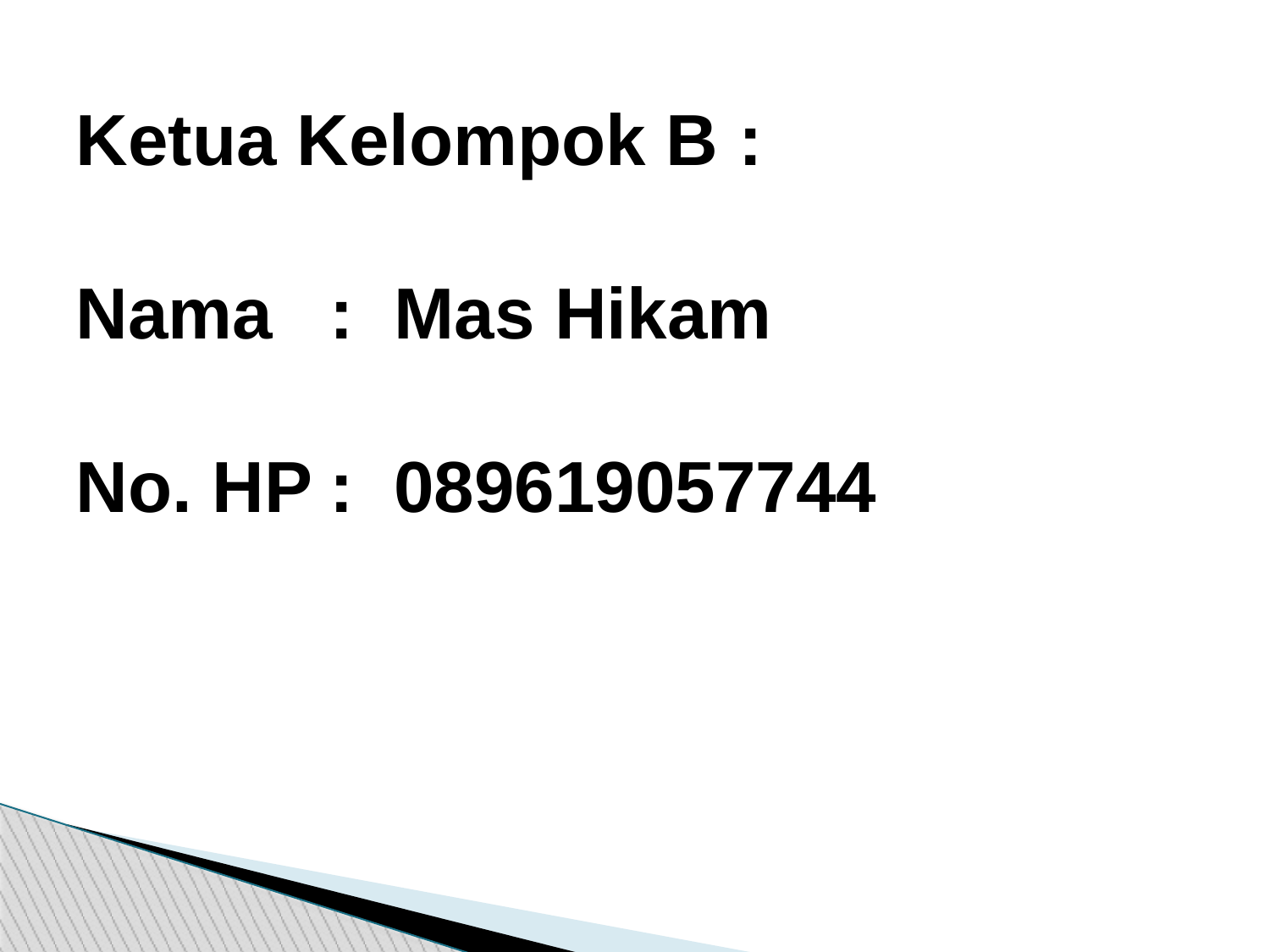

# Ketua Kelompok B : Nama	:  Mas Hikam No. HP	:  089619057744